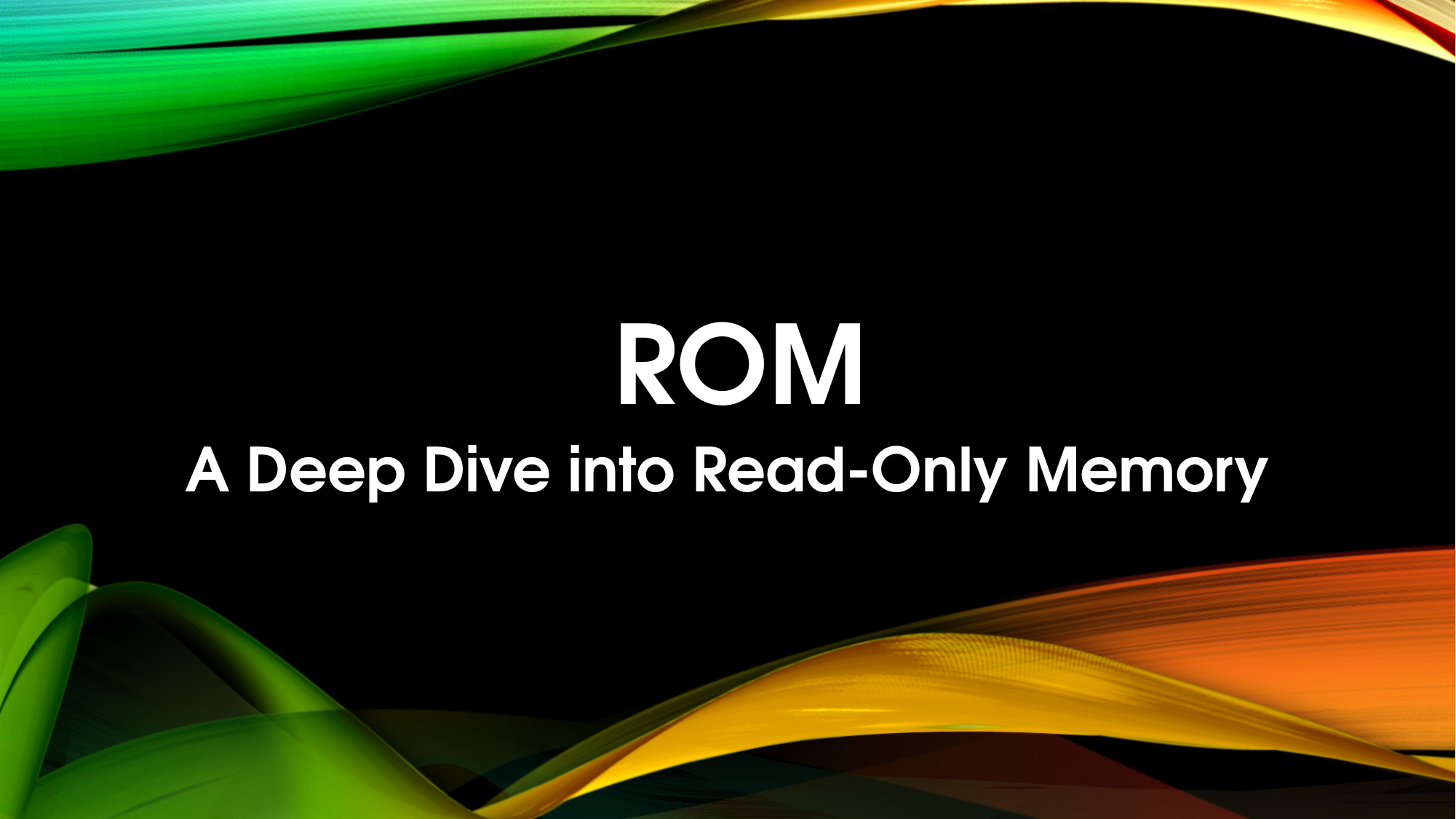

# ROM
A Deep Dive into Read-Only Memory